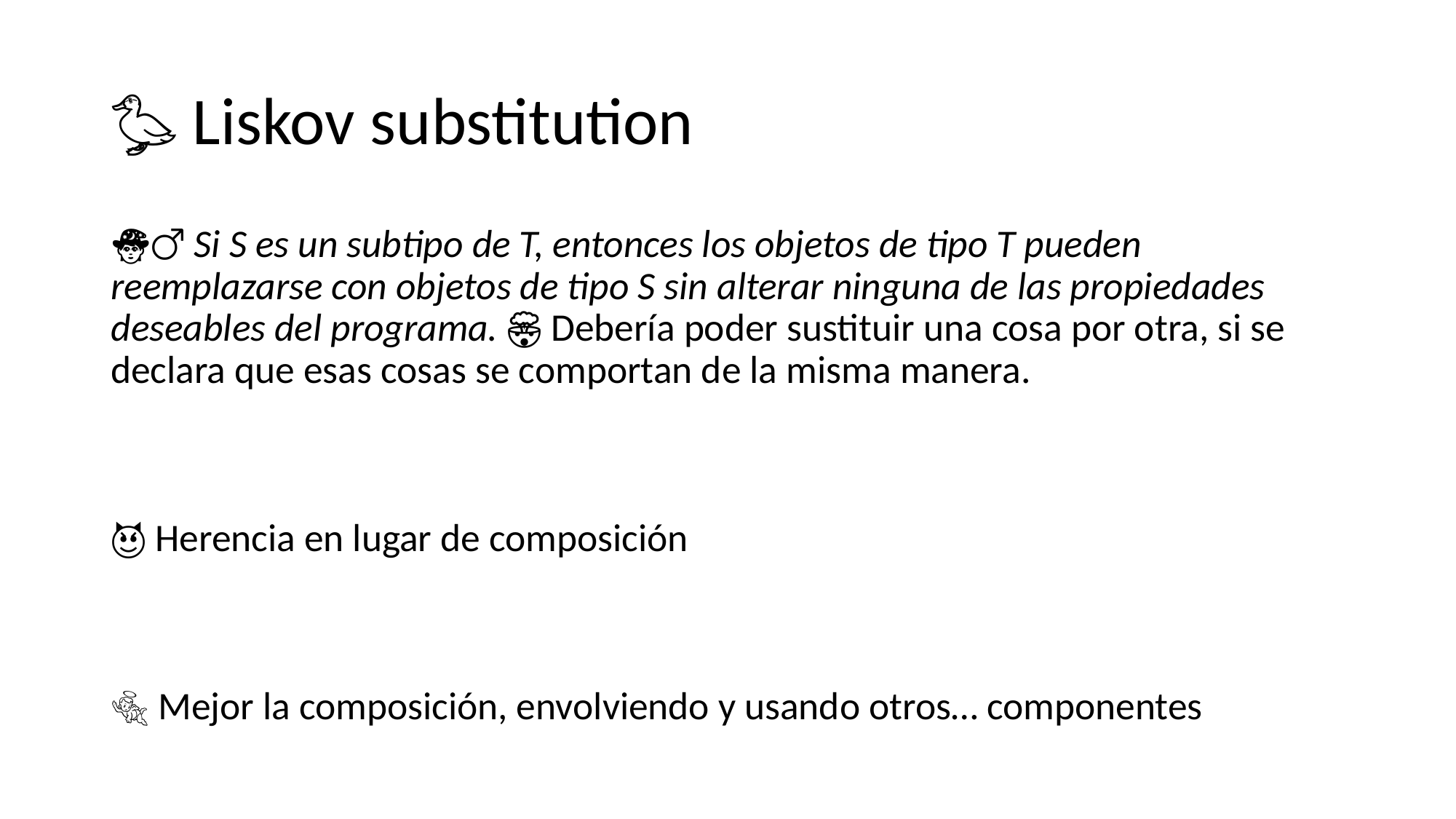

# 🦆 Liskov substitution
🧙‍♂️ Si S es un subtipo de T, entonces los objetos de tipo T pueden reemplazarse con objetos de tipo S sin alterar ninguna de las propiedades deseables del programa. 🤯 Debería poder sustituir una cosa por otra, si se declara que esas cosas se comportan de la misma manera.

😈 Herencia en lugar de composición

👼 Mejor la composición, envolviendo y usando otros… componentes